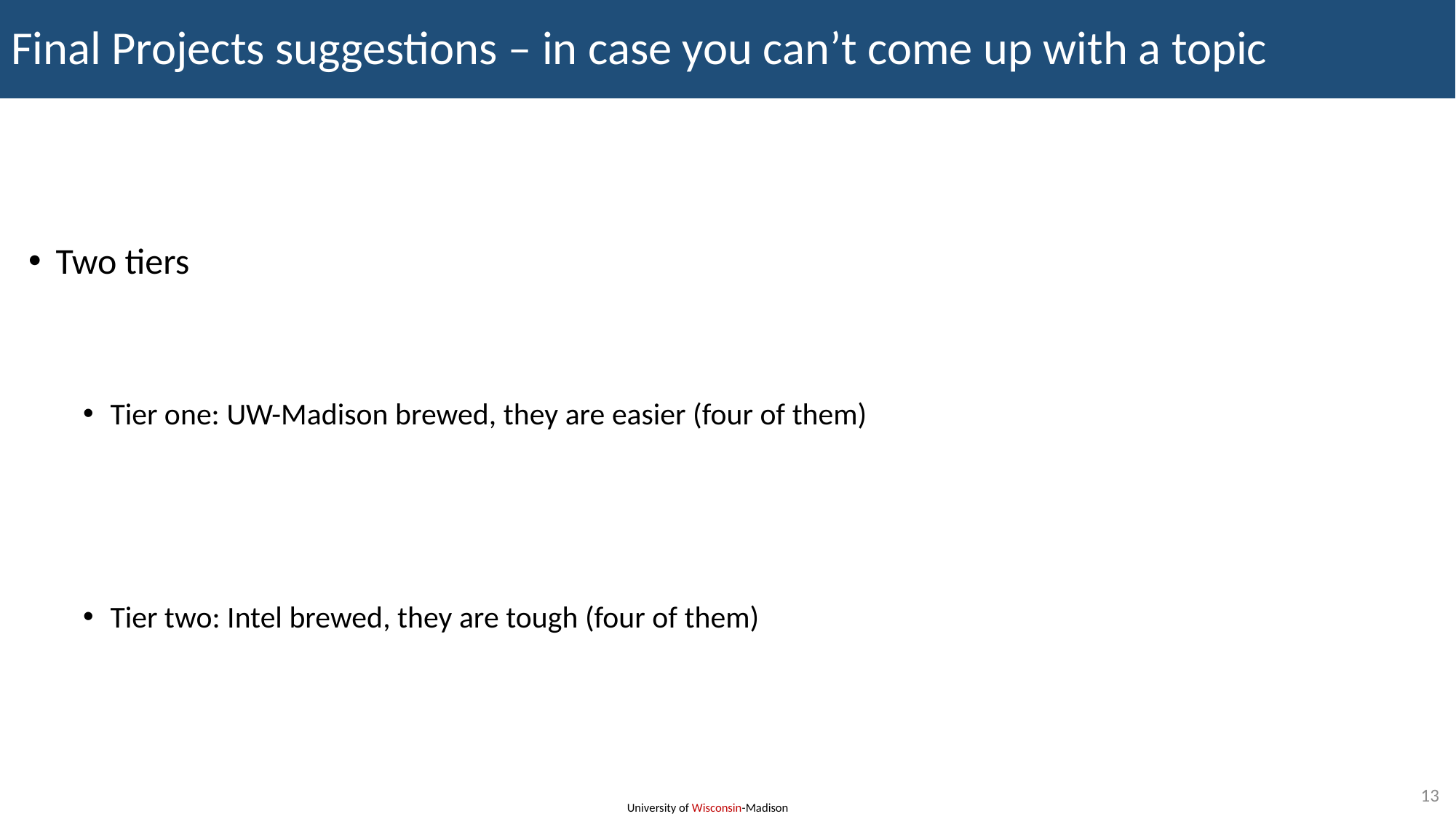

# Final Projects suggestions – in case you can’t come up with a topic

Two tiers

Tier one: UW-Madison brewed, they are easier (four of them)

Tier two: Intel brewed, they are tough (four of them)
13